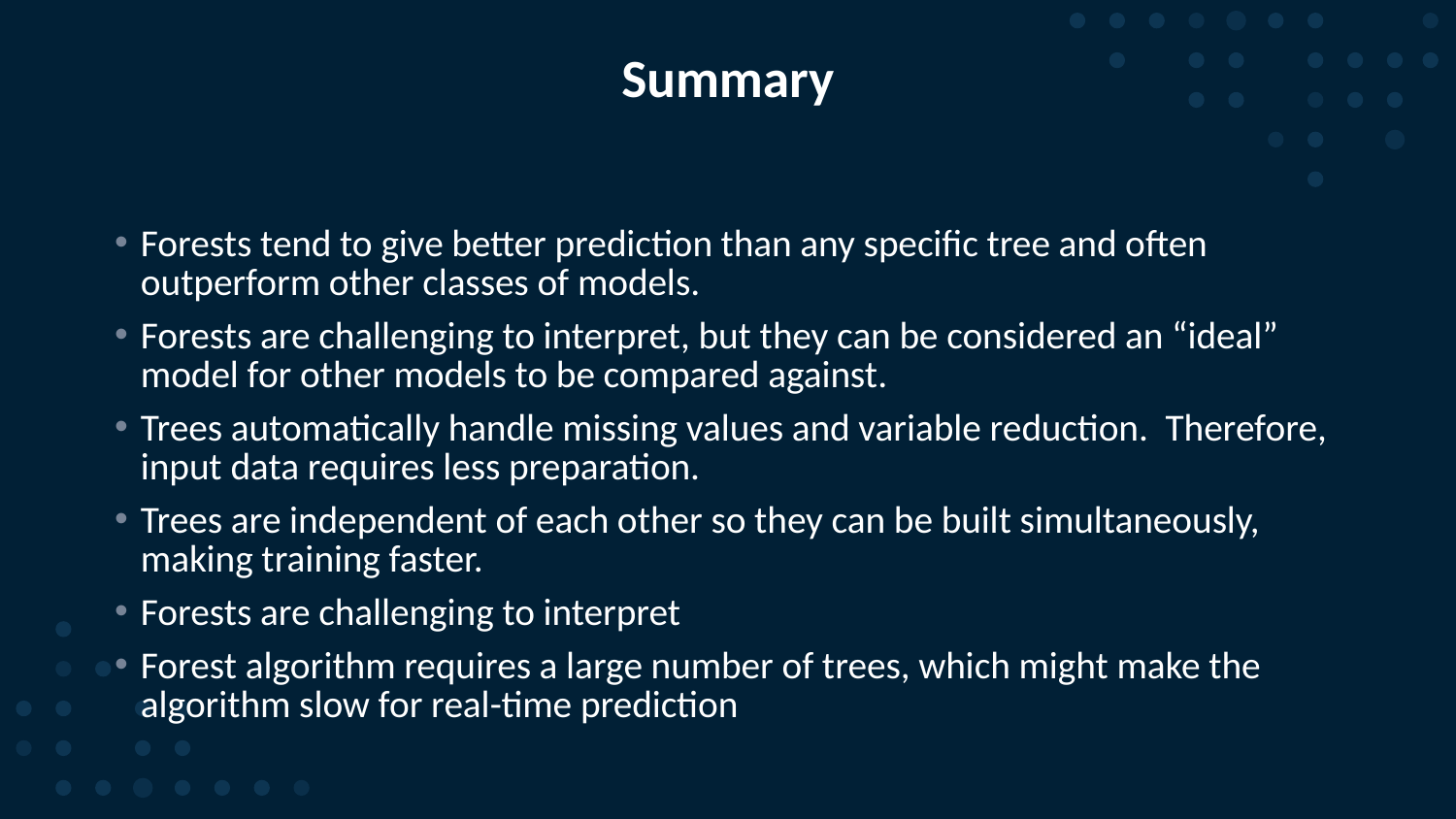

# Summary

Forests tend to give better prediction than any specific tree and often outperform other classes of models.
Forests are challenging to interpret, but they can be considered an “ideal” model for other models to be compared against.
Trees automatically handle missing values and variable reduction.  Therefore, input data requires less preparation.
Trees are independent of each other so they can be built simultaneously, making training faster.
Forests are challenging to interpret
Forest algorithm requires a large number of trees, which might make the algorithm slow for real-time prediction